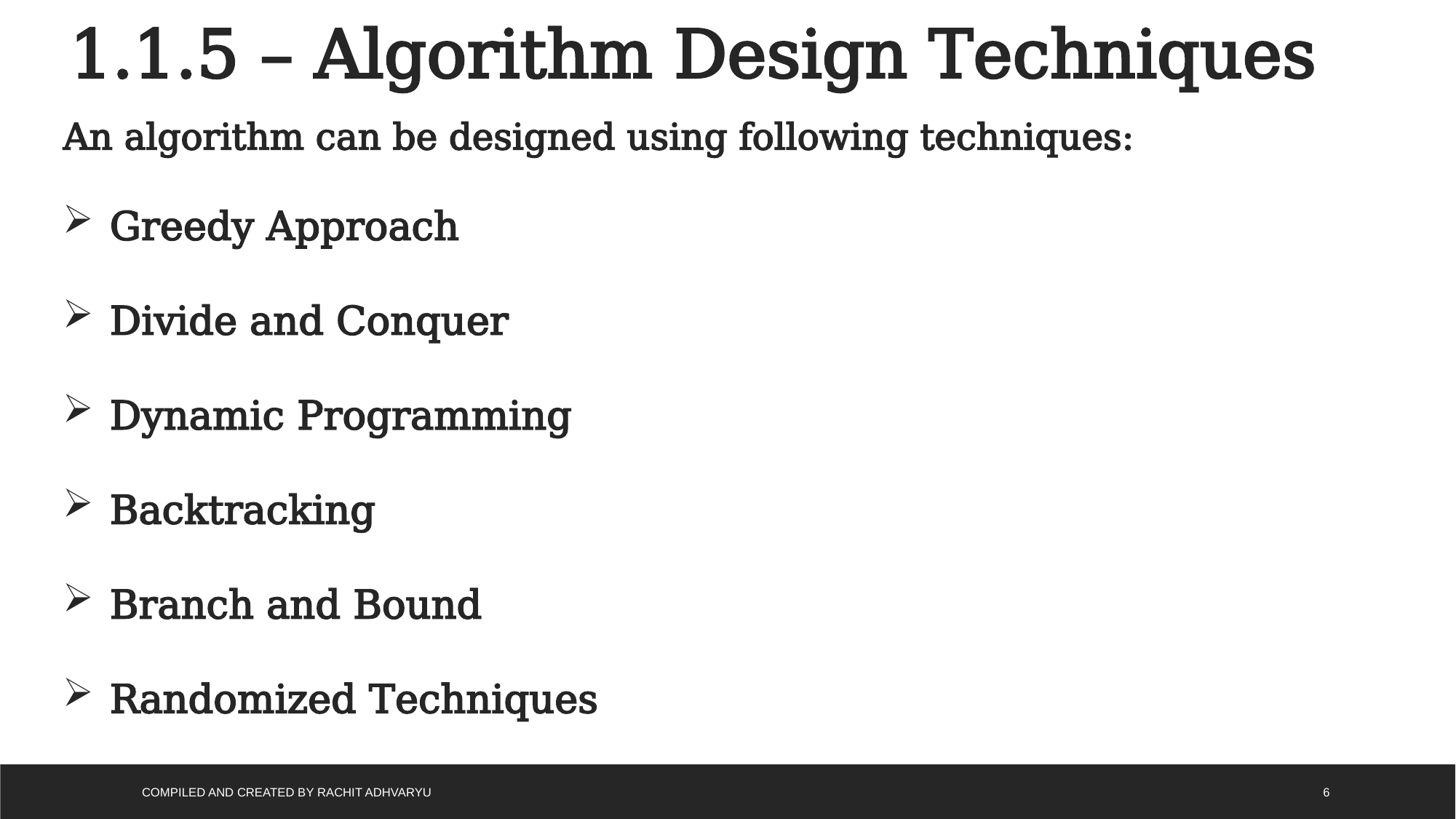

1.1.5 – Algorithm Design Techniques
An algorithm can be designed using following techniques:

 Greedy Approach

 Divide and Conquer

 Dynamic Programming

 Backtracking

 Branch and Bound

 Randomized Techniques
Compiled and Created by Rachit Adhvaryu
6